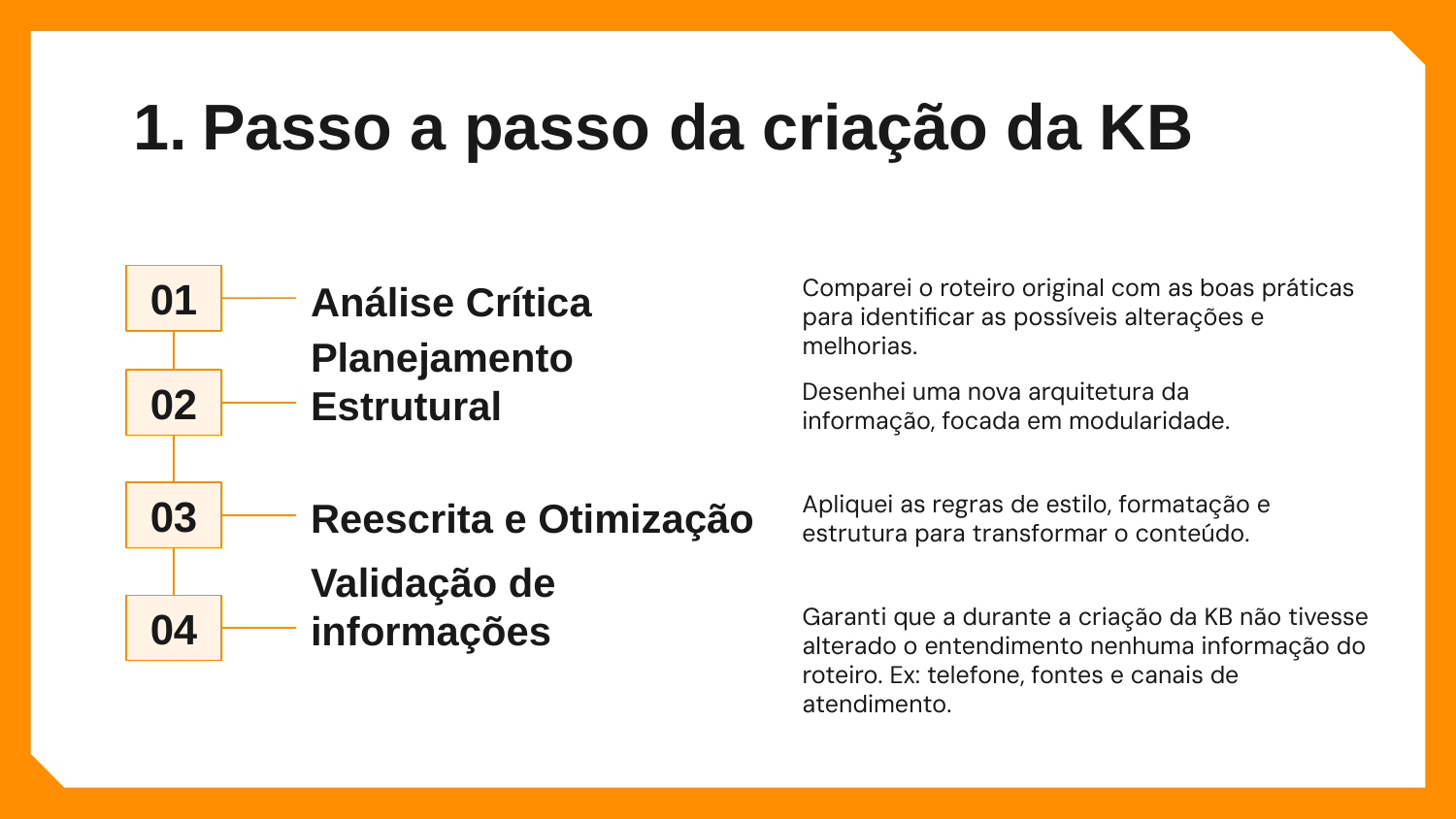

# Passo a passo da criação da KB
Análise Crítica
Comparei o roteiro original com as boas práticas para identificar as possíveis alterações e melhorias.
01
Planejamento Estrutural
Desenhei uma nova arquitetura da informação, focada em modularidade.
02
Reescrita e Otimização
Apliquei as regras de estilo, formatação e estrutura para transformar o conteúdo.
03
Validação de informações
Garanti que a durante a criação da KB não tivesse alterado o entendimento nenhuma informação do roteiro. Ex: telefone, fontes e canais de atendimento.
04